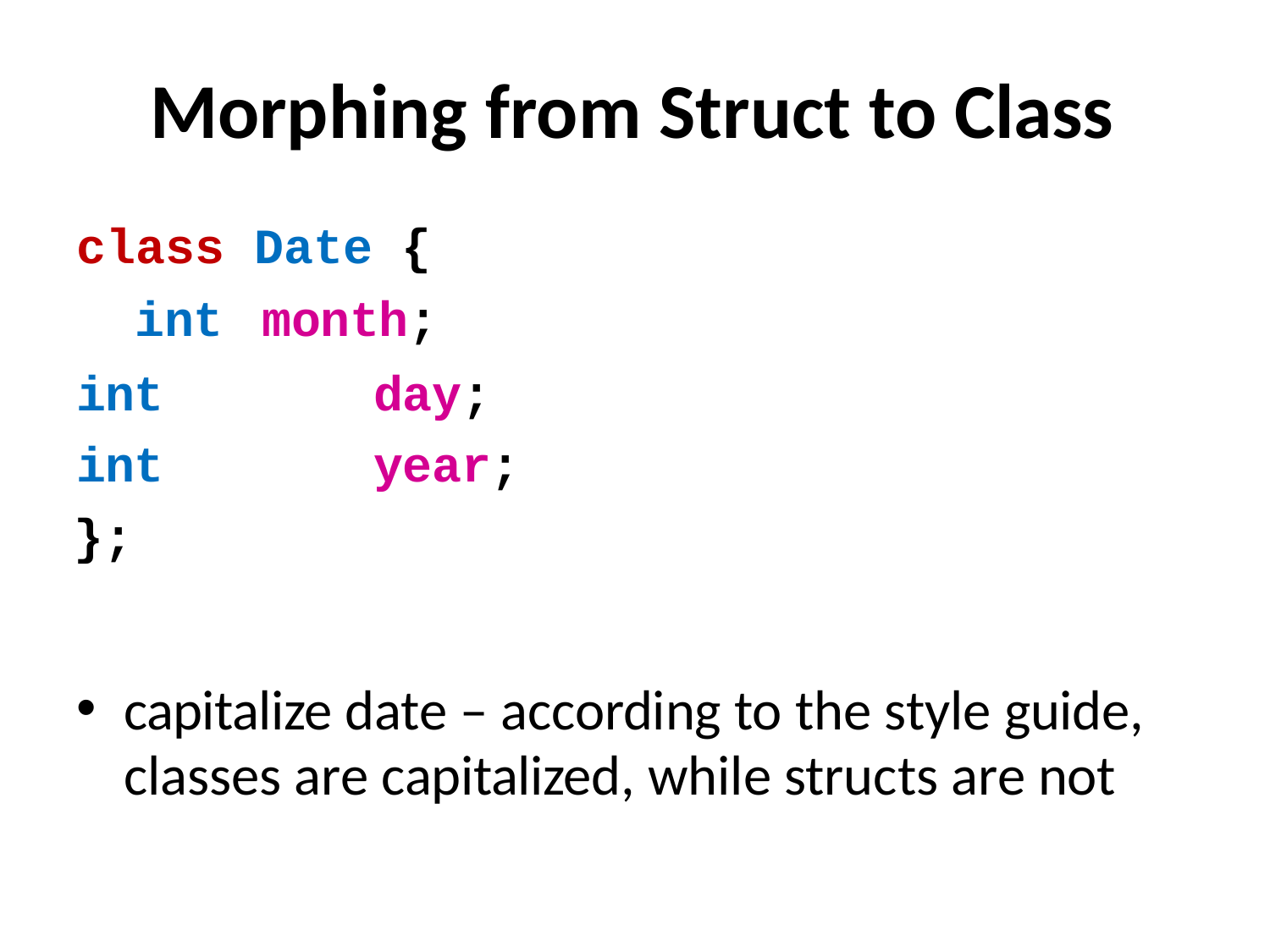

# Morphing from Struct to Class
class Date {
  int	month;
int	day;
int	year;
};

capitalize date – according to the style guide, classes are capitalized, while structs are not